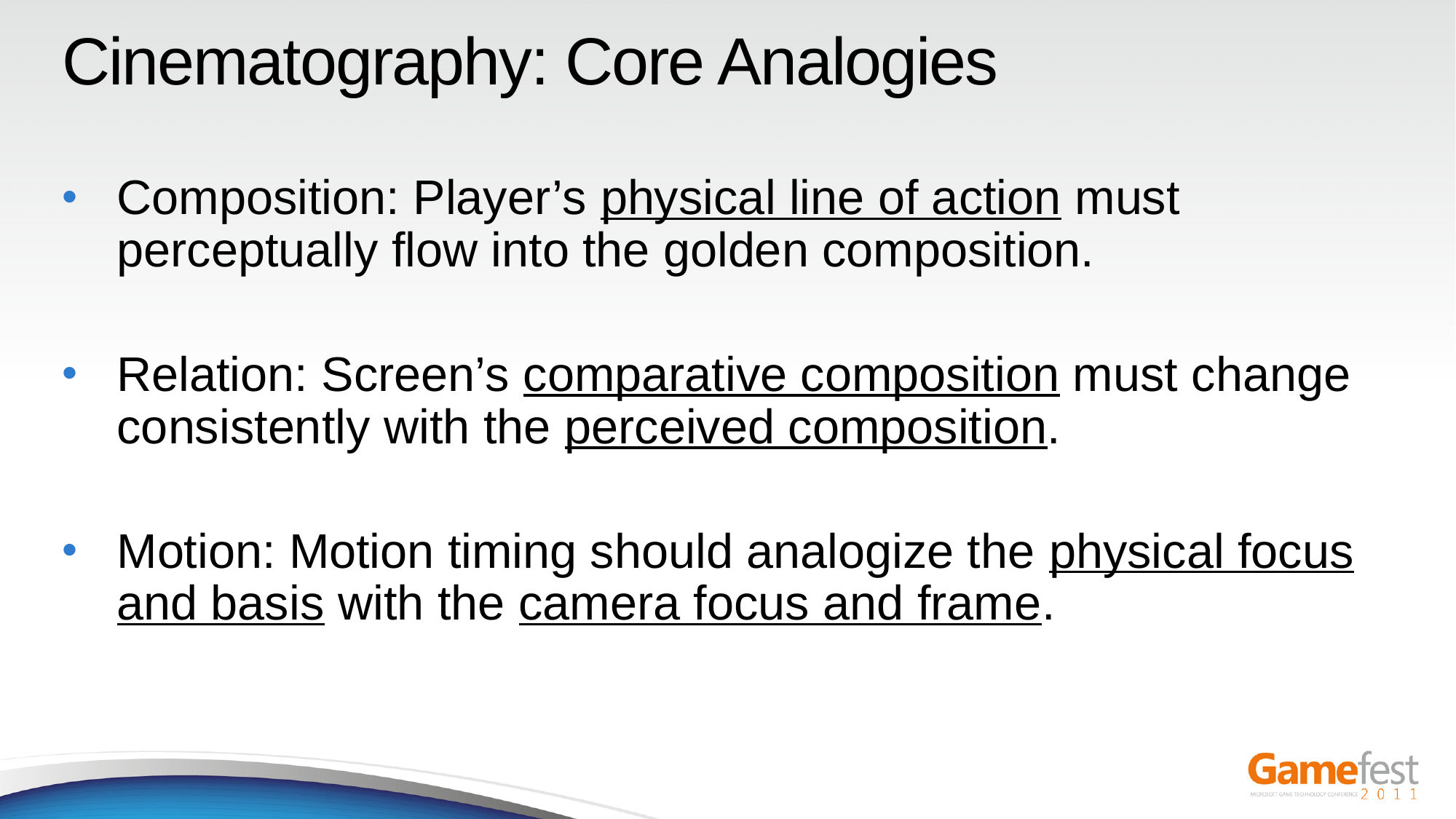

# Cinematography: Core Analogies
Composition: Player’s physical line of action must perceptually flow into the golden composition.

Relation: Screen’s comparative composition must change consistently with the perceived composition.

Motion: Motion timing should analogize the physical focus and basis with the camera focus and frame.